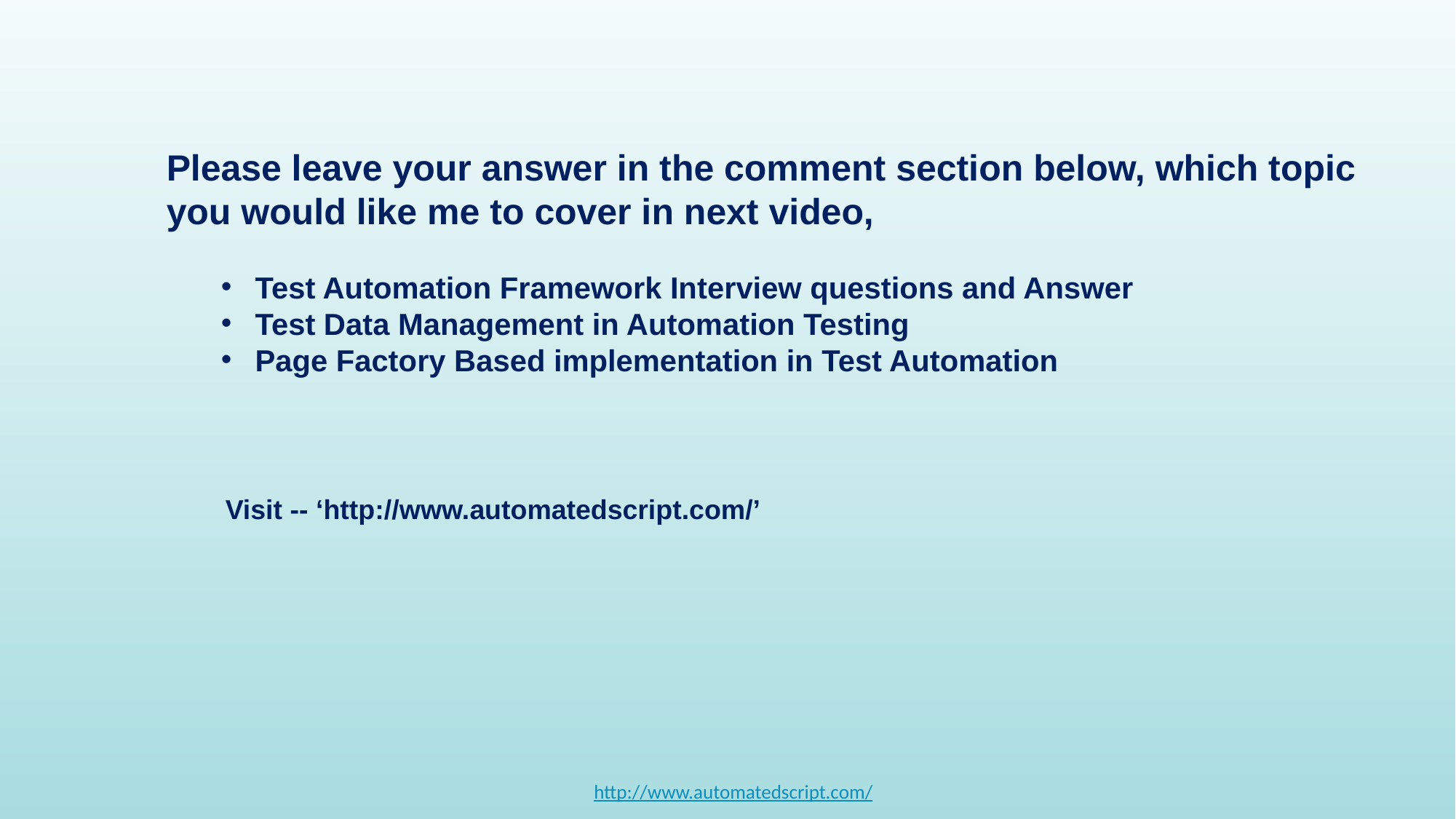

Please leave your answer in the comment section below, which topic you would like me to cover in next video,

Test Automation Framework Interview questions and Answer
Test Data Management in Automation Testing
Page Factory Based implementation in Test Automation

Visit -- ‘http://www.automatedscript.com/’
http://www.automatedscript.com/